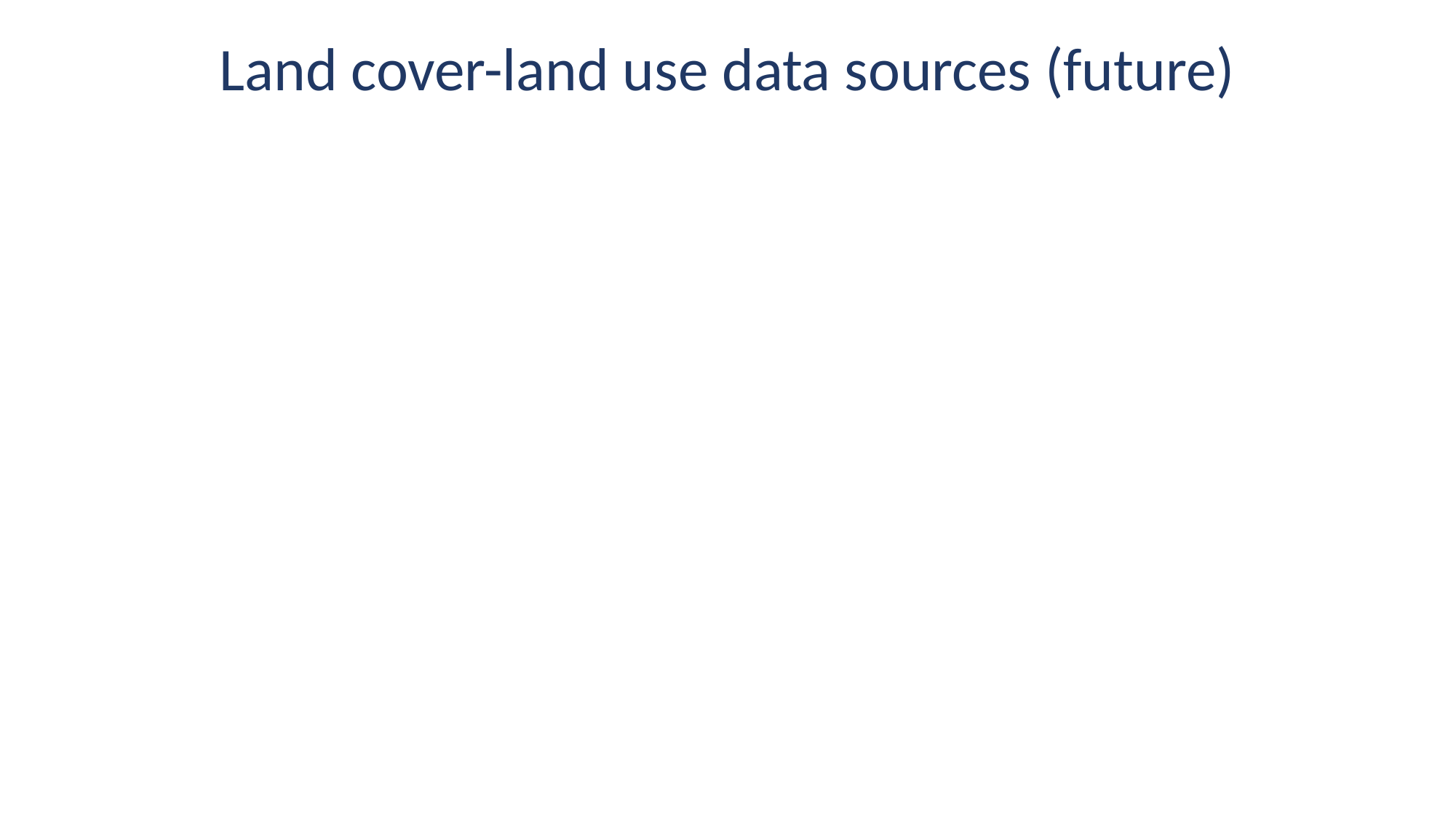

# Land cover-land use data sources (future)